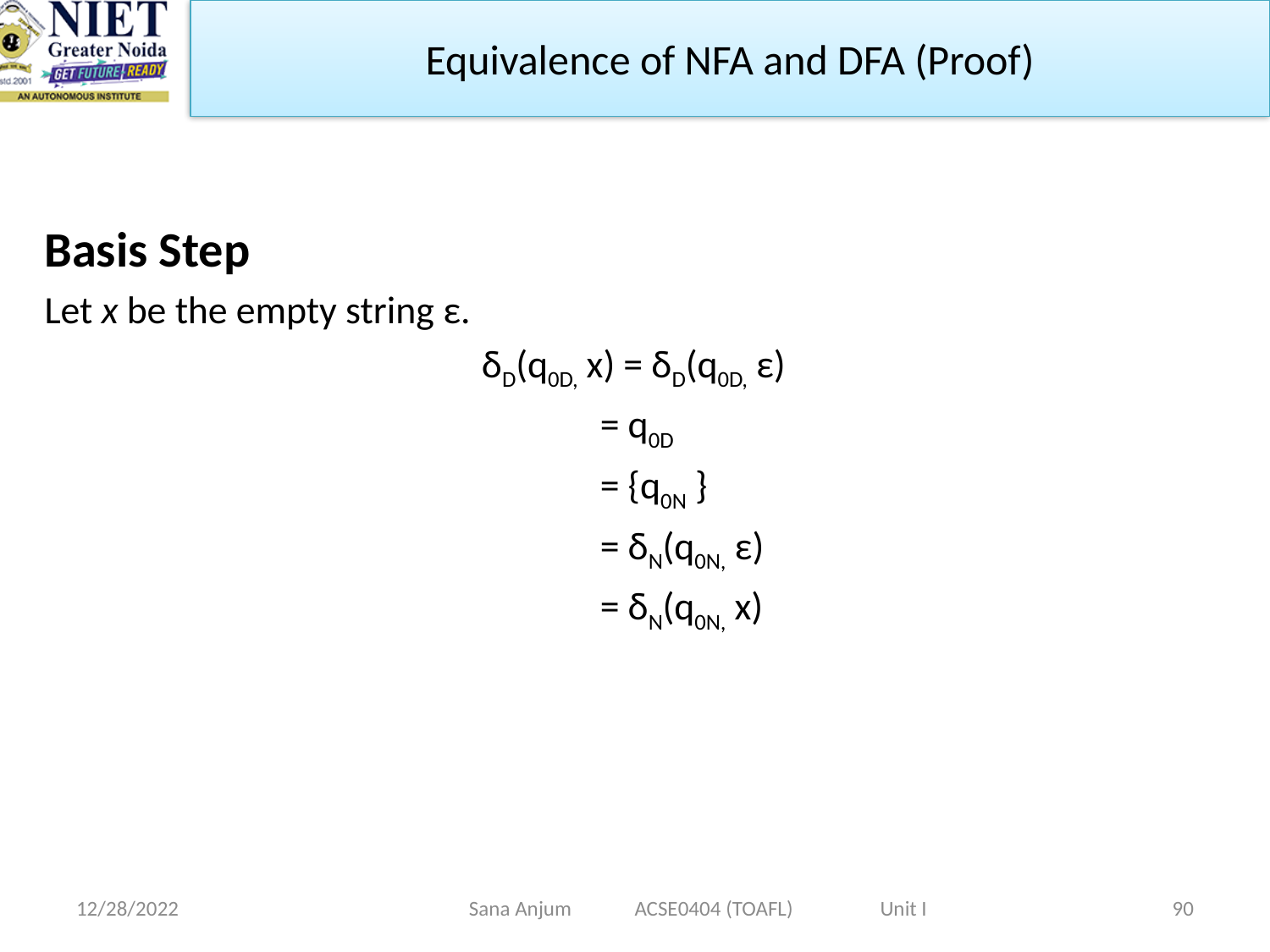

Equivalence of NFA and DFA (Proof)
Basis Step
Let x be the empty string ε.
				 δD(q0D, x) = δD(q0D, ε)
					= q0D
					= {q0N }
					= δN(q0N, ε)
					= δN(q0N, x)

12/28/2022
Sana Anjum             ACSE0404 (TOAFL)                  Unit I
90